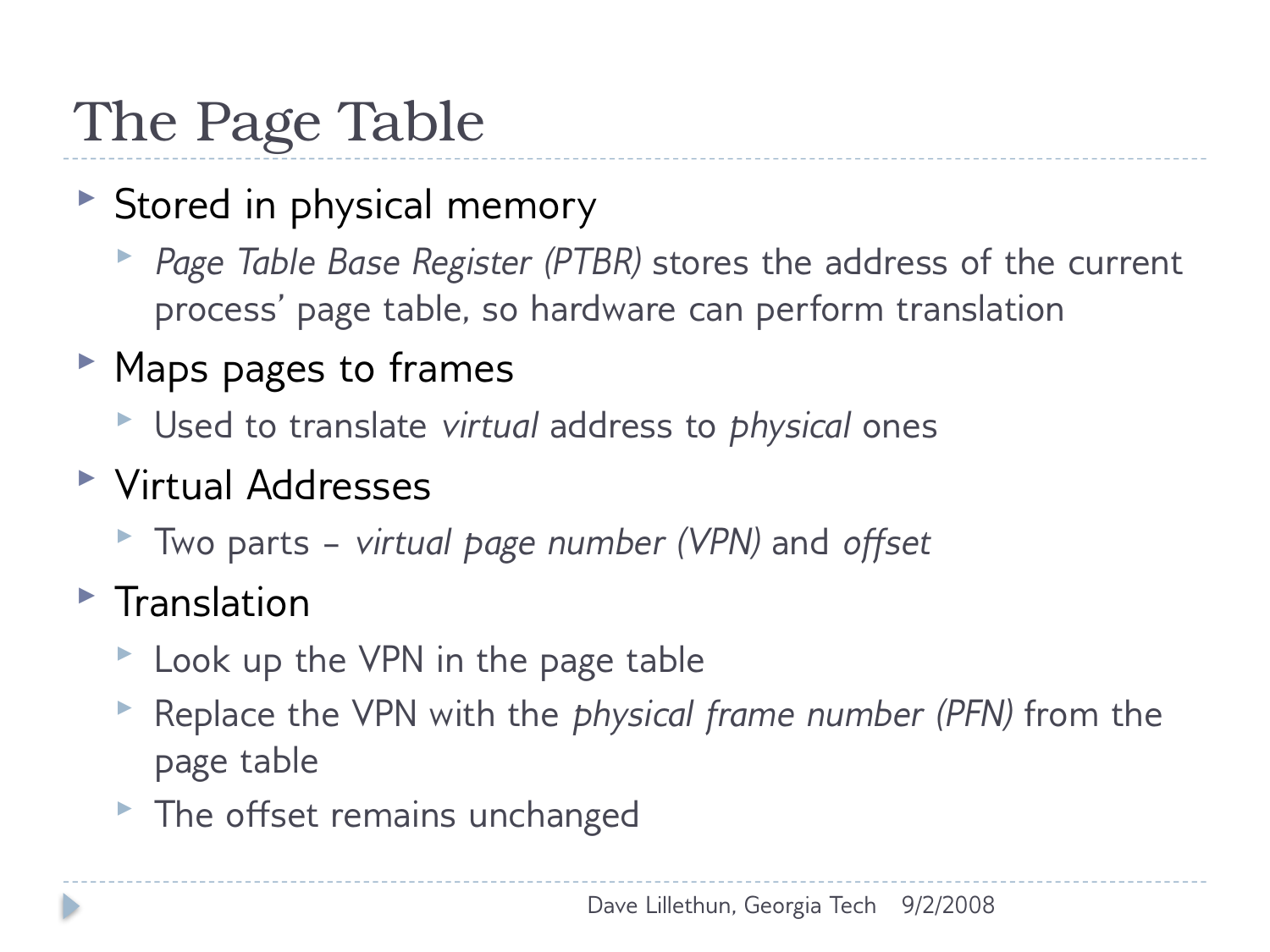

# The Page Table
Stored in physical memory
Page Table Base Register (PTBR) stores the address of the current process’ page table, so hardware can perform translation
Maps pages to frames
Used to translate virtual address to physical ones
Virtual Addresses
Two parts – virtual page number (VPN) and offset
Translation
Look up the VPN in the page table
Replace the VPN with the physical frame number (PFN) from the page table
The offset remains unchanged
Dave Lillethun, Georgia Tech
9/2/2008